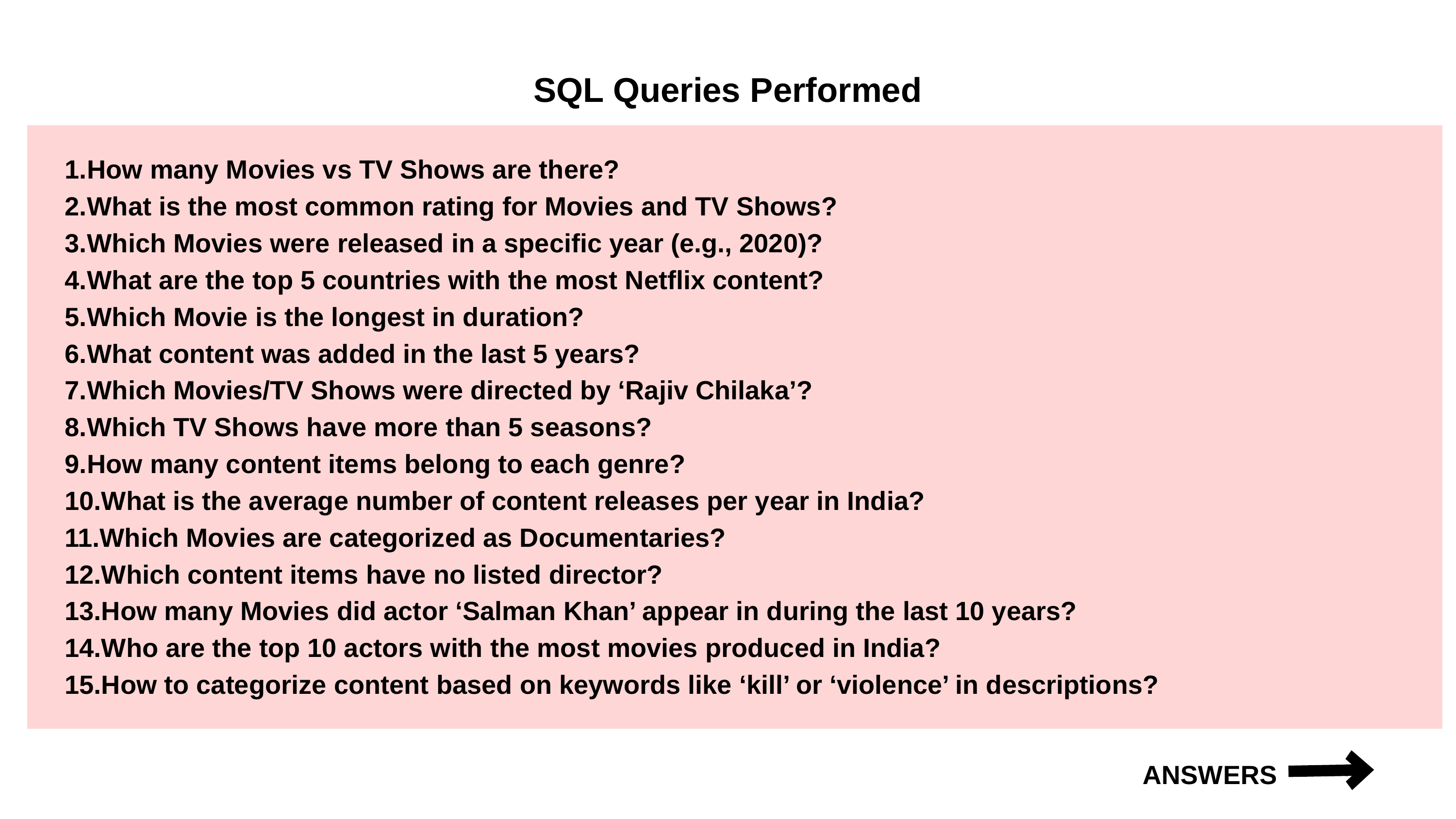

SQL Queries Performed

How many Movies vs TV Shows are there?
What is the most common rating for Movies and TV Shows?
Which Movies were released in a specific year (e.g., 2020)?
What are the top 5 countries with the most Netflix content?
Which Movie is the longest in duration?
What content was added in the last 5 years?
Which Movies/TV Shows were directed by ‘Rajiv Chilaka’?
Which TV Shows have more than 5 seasons?
How many content items belong to each genre?
What is the average number of content releases per year in India?
Which Movies are categorized as Documentaries?
Which content items have no listed director?
How many Movies did actor ‘Salman Khan’ appear in during the last 10 years?
Who are the top 10 actors with the most movies produced in India?
How to categorize content based on keywords like ‘kill’ or ‘violence’ in descriptions?

By Manasa Bitla
ANSWERS